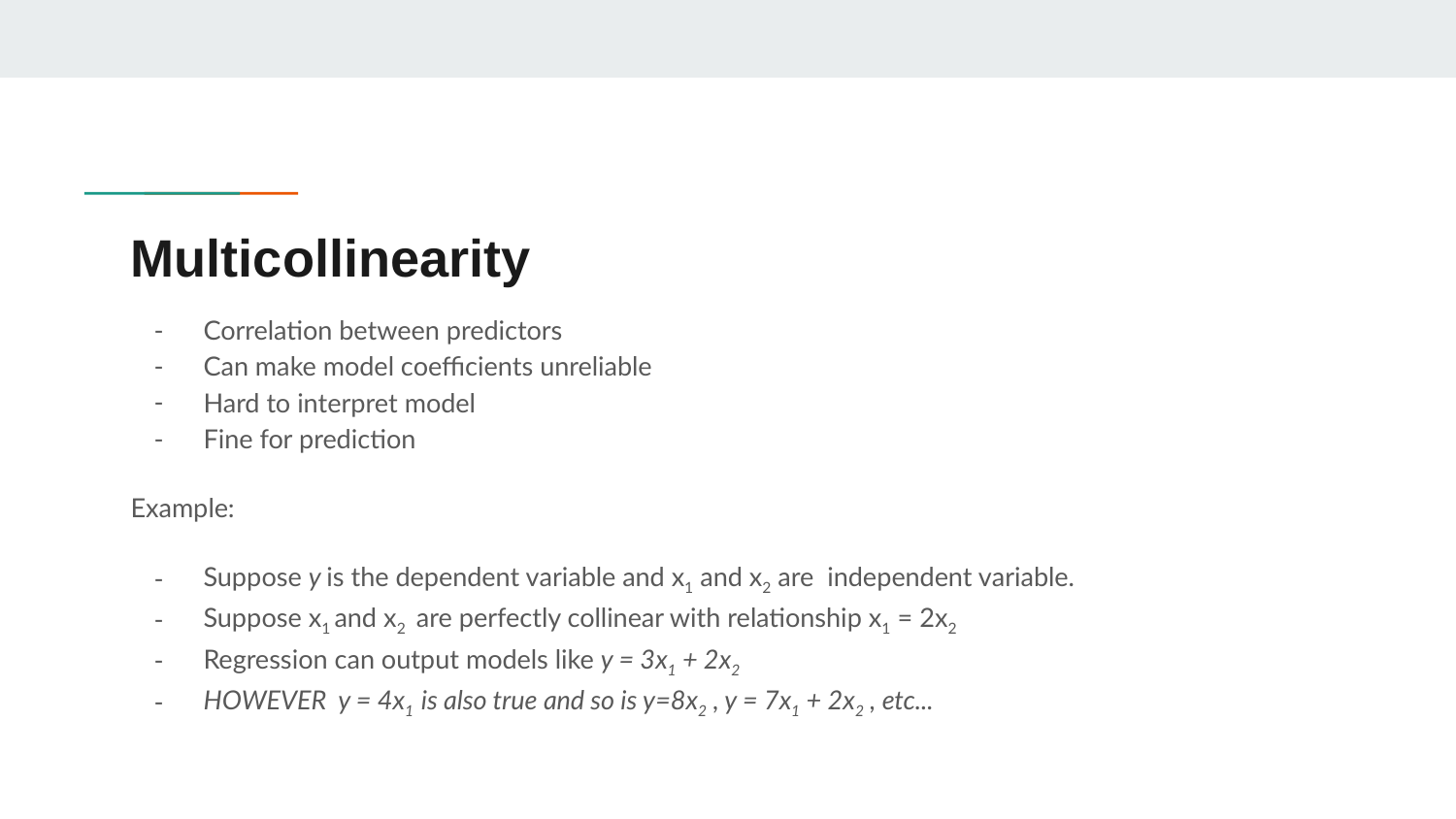

# Multicollinearity
Correlation between predictors
Can make model coefficients unreliable
Hard to interpret model
Fine for prediction
Example:
Suppose y is the dependent variable and x1 and x2 are  independent variable.
Suppose x1 and x2  are perfectly collinear with relationship x1 = 2x2
Regression can output models like y = 3x1 + 2x2
HOWEVER  y = 4x1  is also true and so is y=8x2 , y = 7x1 + 2x2 , etc...